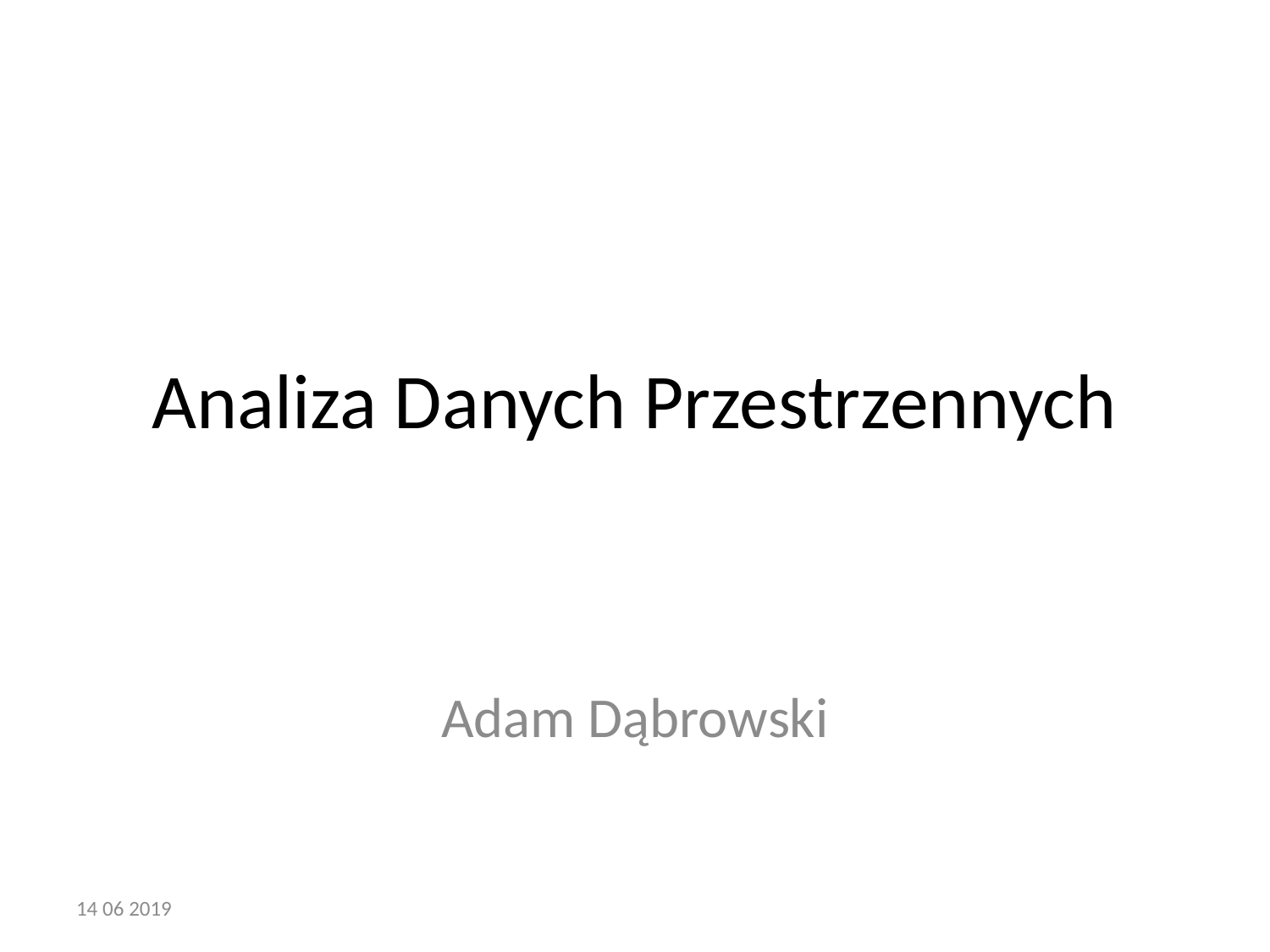

# Analiza Danych Przestrzennych
Adam Dąbrowski
14 06 2019